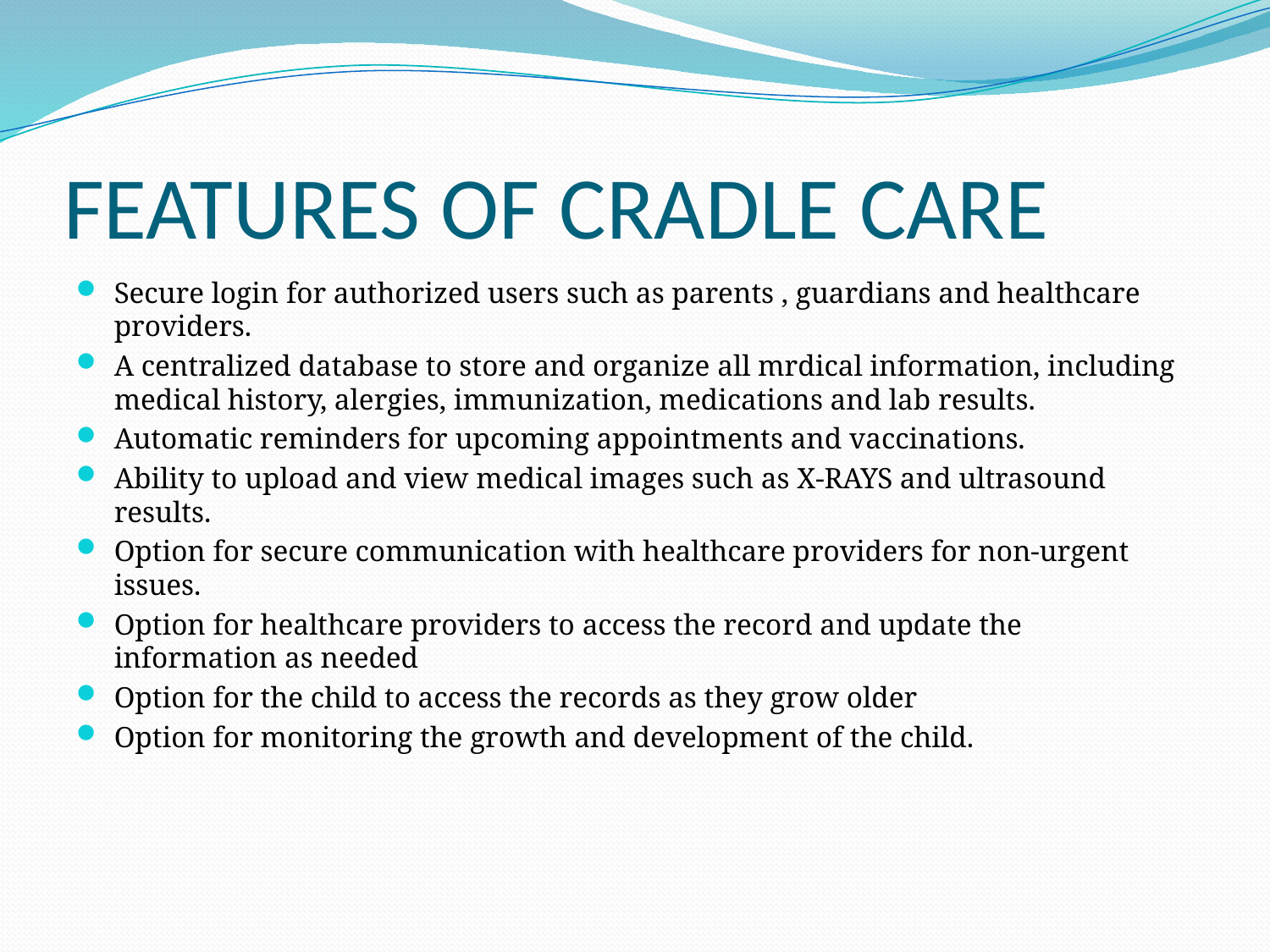

# FEATURES OF CRADLE CARE
Secure login for authorized users such as parents , guardians and healthcare providers.
A centralized database to store and organize all mrdical information, including medical history, alergies, immunization, medications and lab results.
Automatic reminders for upcoming appointments and vaccinations.
Ability to upload and view medical images such as X-RAYS and ultrasound results.
Option for secure communication with healthcare providers for non-urgent issues.
Option for healthcare providers to access the record and update the information as needed
Option for the child to access the records as they grow older
Option for monitoring the growth and development of the child.